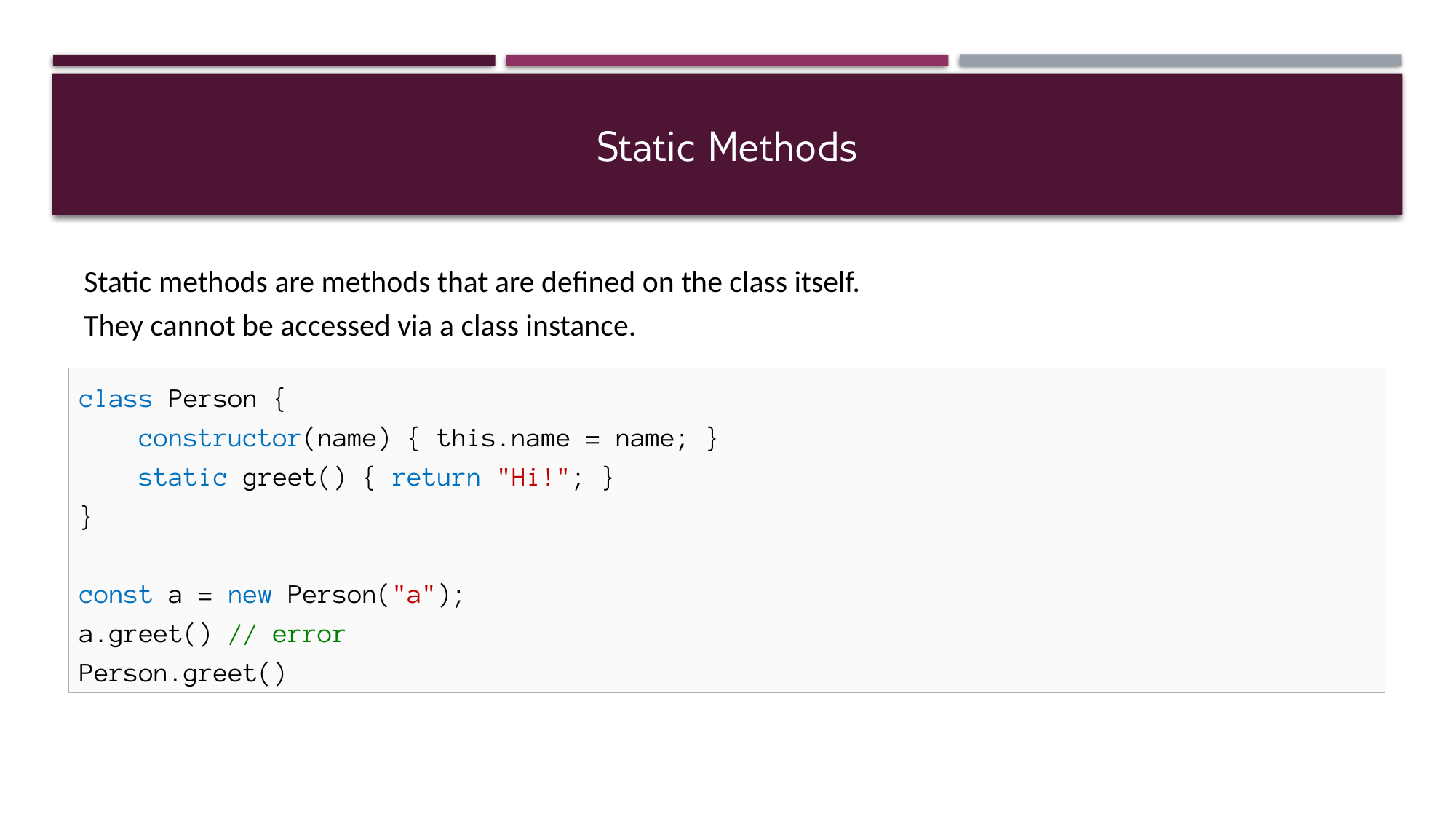

# Static Methods
Static methods are methods that are defined on the class itself.
They cannot be accessed via a class instance.
class Person {
    constructor(name) { this.name = name; }
    static greet() { return "Hi!"; }
}

const a = new Person("a");
a.greet() // error
Person.greet()